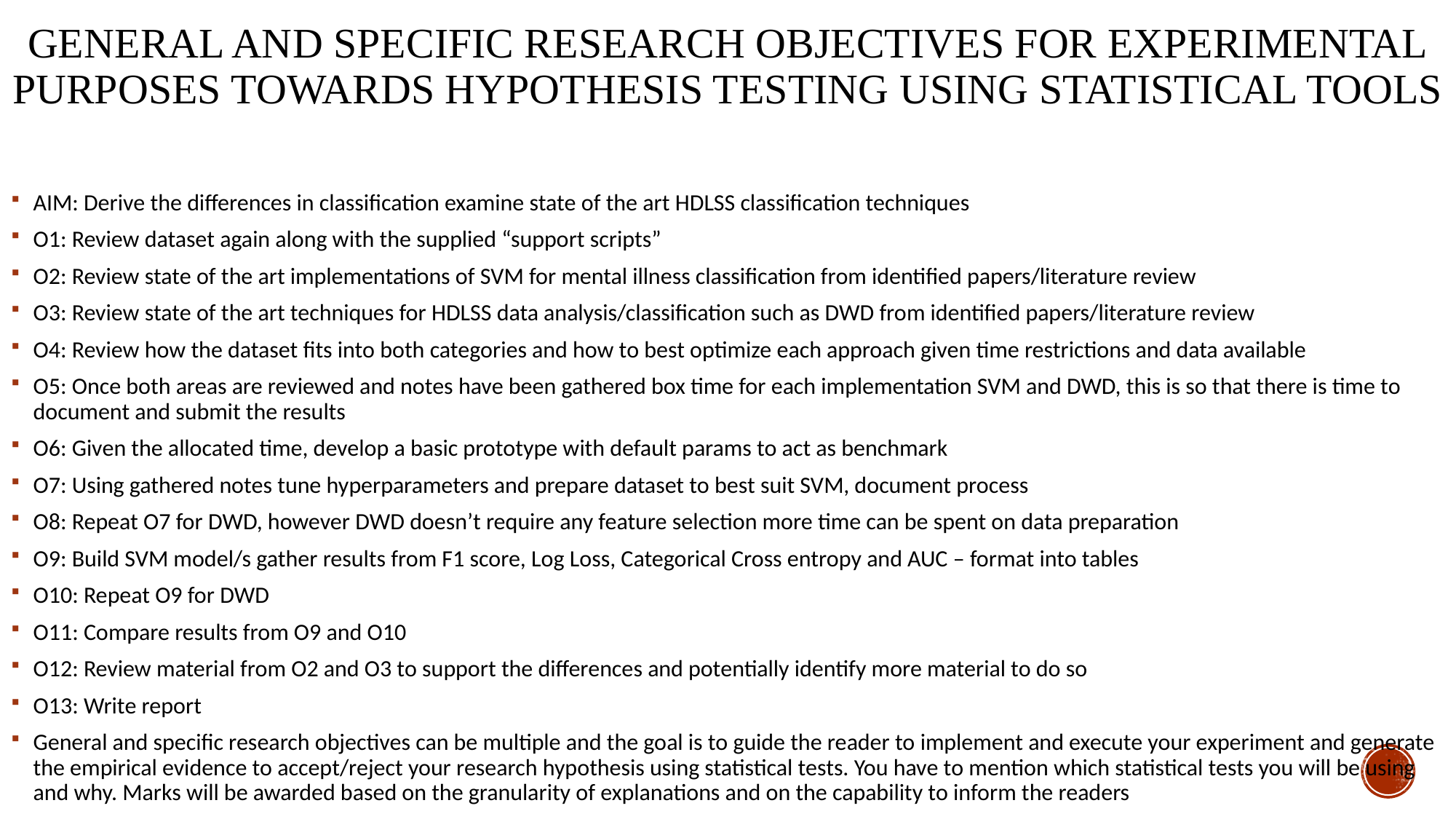

# General and specific research objectives for experimental purposes towards hypothesis testing using statistical tools

AIM: Derive the differences in classification examine state of the art HDLSS classification techniques
O1: Review dataset again along with the supplied “support scripts”
O2: Review state of the art implementations of SVM for mental illness classification from identified papers/literature review
O3: Review state of the art techniques for HDLSS data analysis/classification such as DWD from identified papers/literature review
O4: Review how the dataset fits into both categories and how to best optimize each approach given time restrictions and data available
O5: Once both areas are reviewed and notes have been gathered box time for each implementation SVM and DWD, this is so that there is time to document and submit the results
O6: Given the allocated time, develop a basic prototype with default params to act as benchmark
O7: Using gathered notes tune hyperparameters and prepare dataset to best suit SVM, document process
O8: Repeat O7 for DWD, however DWD doesn’t require any feature selection more time can be spent on data preparation
O9: Build SVM model/s gather results from F1 score, Log Loss, Categorical Cross entropy and AUC – format into tables
O10: Repeat O9 for DWD
O11: Compare results from O9 and O10
O12: Review material from O2 and O3 to support the differences and potentially identify more material to do so
O13: Write report
General and specific research objectives can be multiple and the goal is to guide the reader to implement and execute your experiment and generate the empirical evidence to accept/reject your research hypothesis using statistical tests. You have to mention which statistical tests you will be using and why. Marks will be awarded based on the granularity of explanations and on the capability to inform the readers